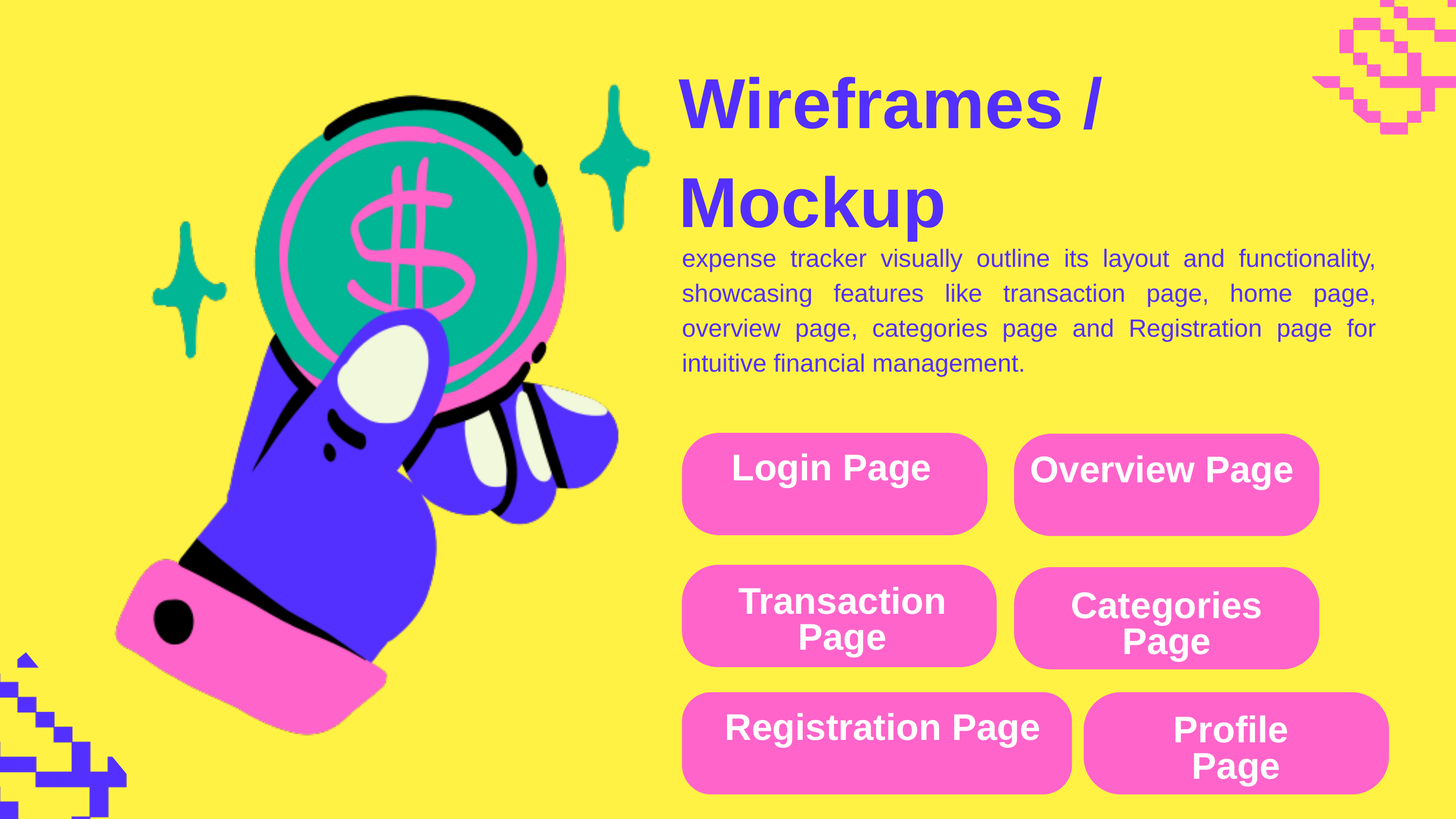

Wireframes / Mockup

expense tracker visually outline its layout and functionality, showcasing features like transaction page, home page, overview page, categories page and Registration page for intuitive financial management.

Login Page
Overview Page

Transaction Page
Categories
Page

Registration Page
Profile
Page